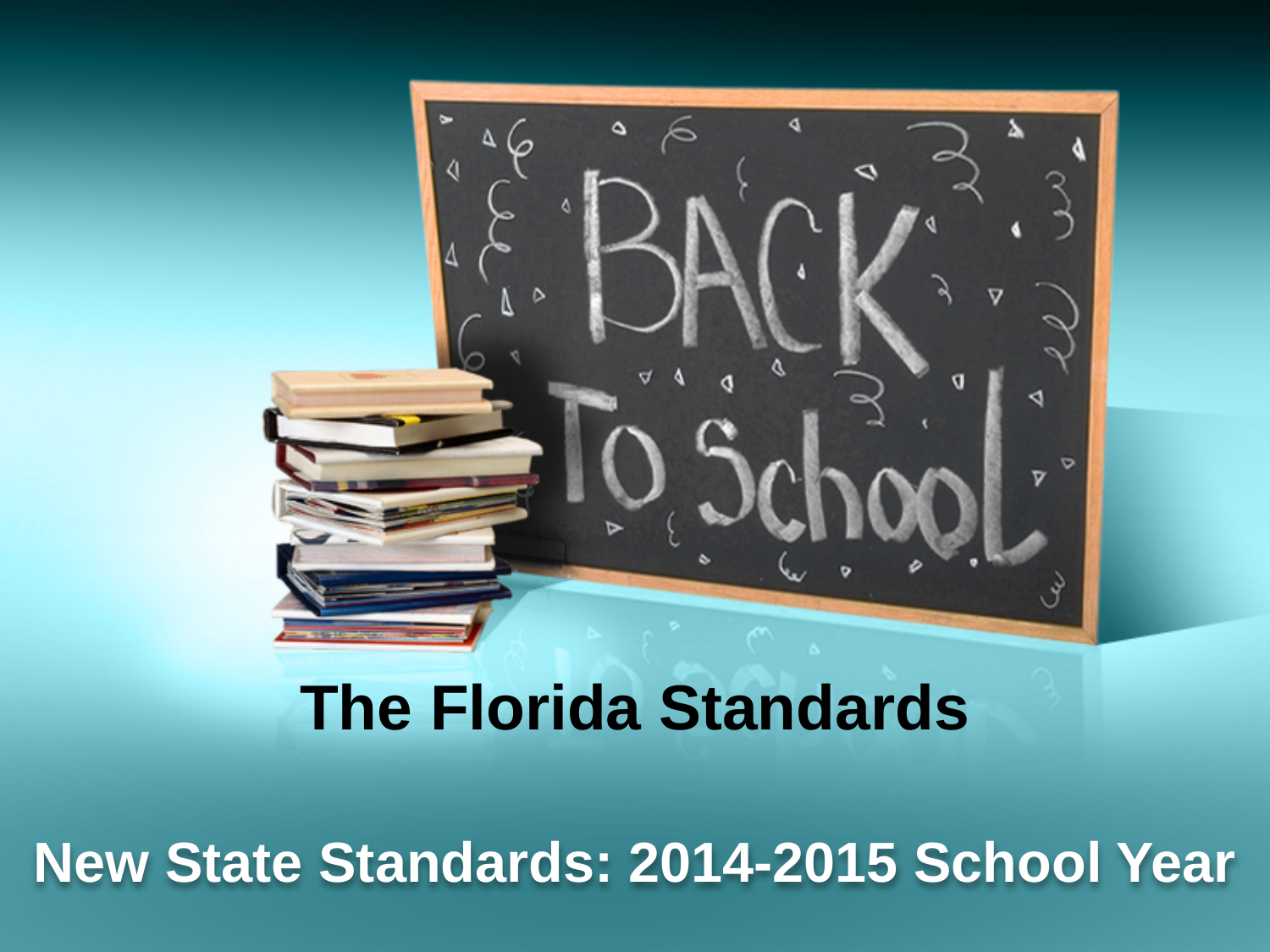

# The Florida Standards

New State Standards: 2014-2015 School Year